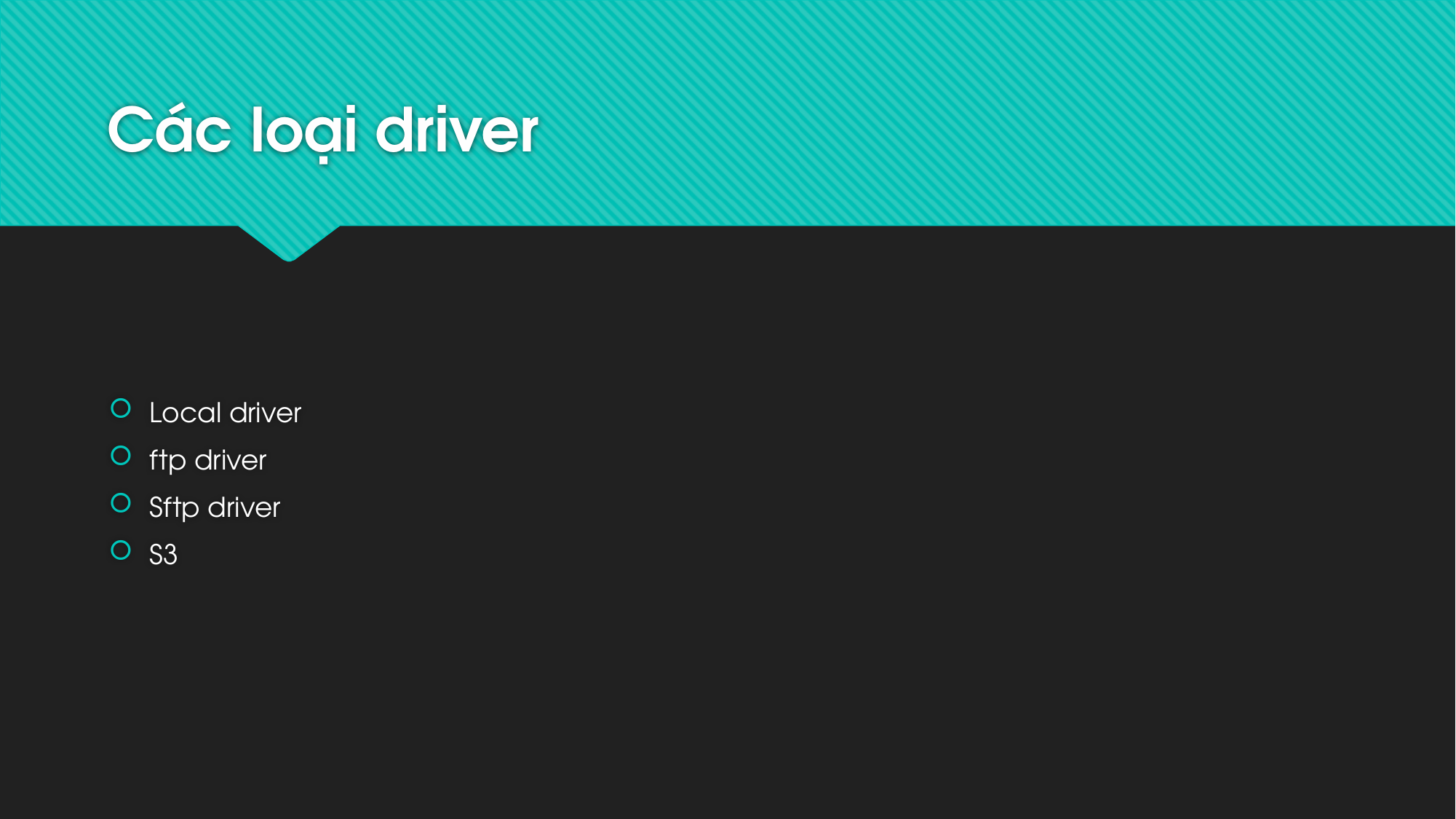

# Các loại driver
Local driver
ftp driver
Sftp driver
S3